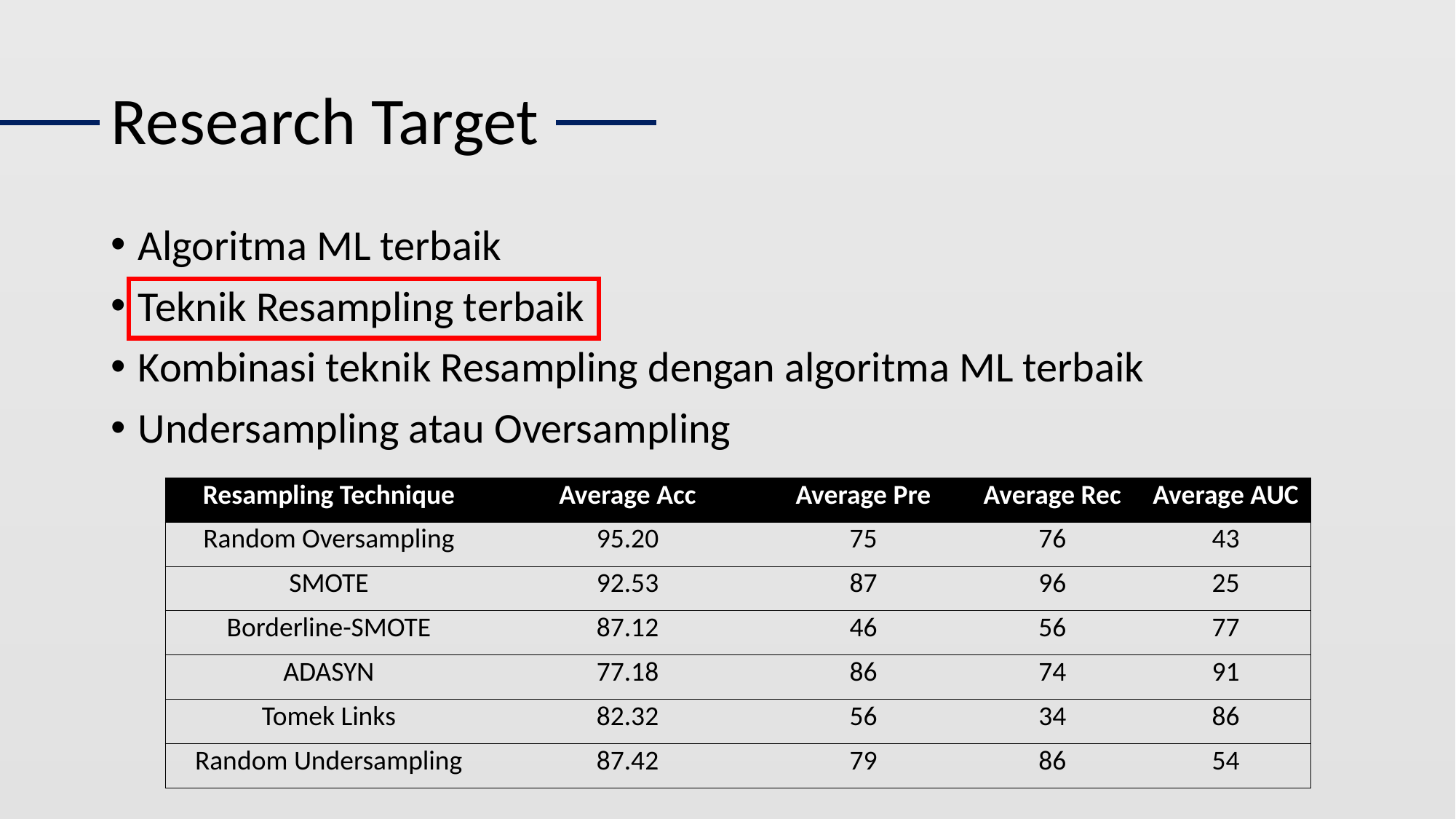

Research Target
Algoritma ML terbaik
Teknik Resampling terbaik
Kombinasi teknik Resampling dengan algoritma ML terbaik
Undersampling atau Oversampling

| Resampling Technique | Average Acc | Average Pre | Average Rec | Average AUC |
| --- | --- | --- | --- | --- |
| Random Oversampling | 95.20 | 75 | 76 | 43 |
| SMOTE | 92.53 | 87 | 96 | 25 |
| Borderline-SMOTE | 87.12 | 46 | 56 | 77 |
| ADASYN | 77.18 | 86 | 74 | 91 |
| Tomek Links | 82.32 | 56 | 34 | 86 |
| Random Undersampling | 87.42 | 79 | 86 | 54 |